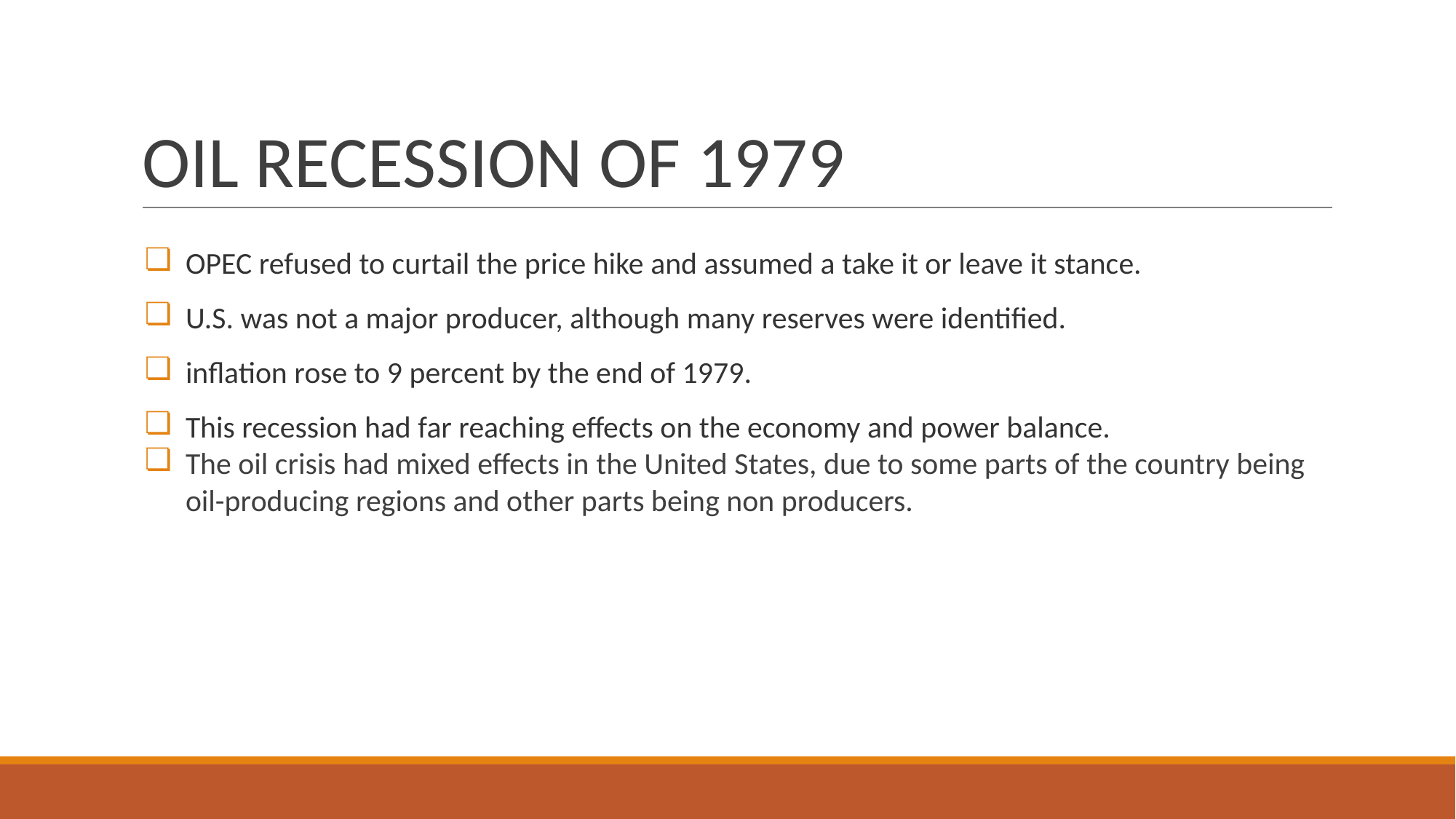

# OIL RECESSION OF 1979
OPEC refused to curtail the price hike and assumed a take it or leave it stance.
U.S. was not a major producer, although many reserves were identified.
inflation rose to 9 percent by the end of 1979.
This recession had far reaching effects on the economy and power balance.
The oil crisis had mixed effects in the United States, due to some parts of the country being oil-producing regions and other parts being non producers.